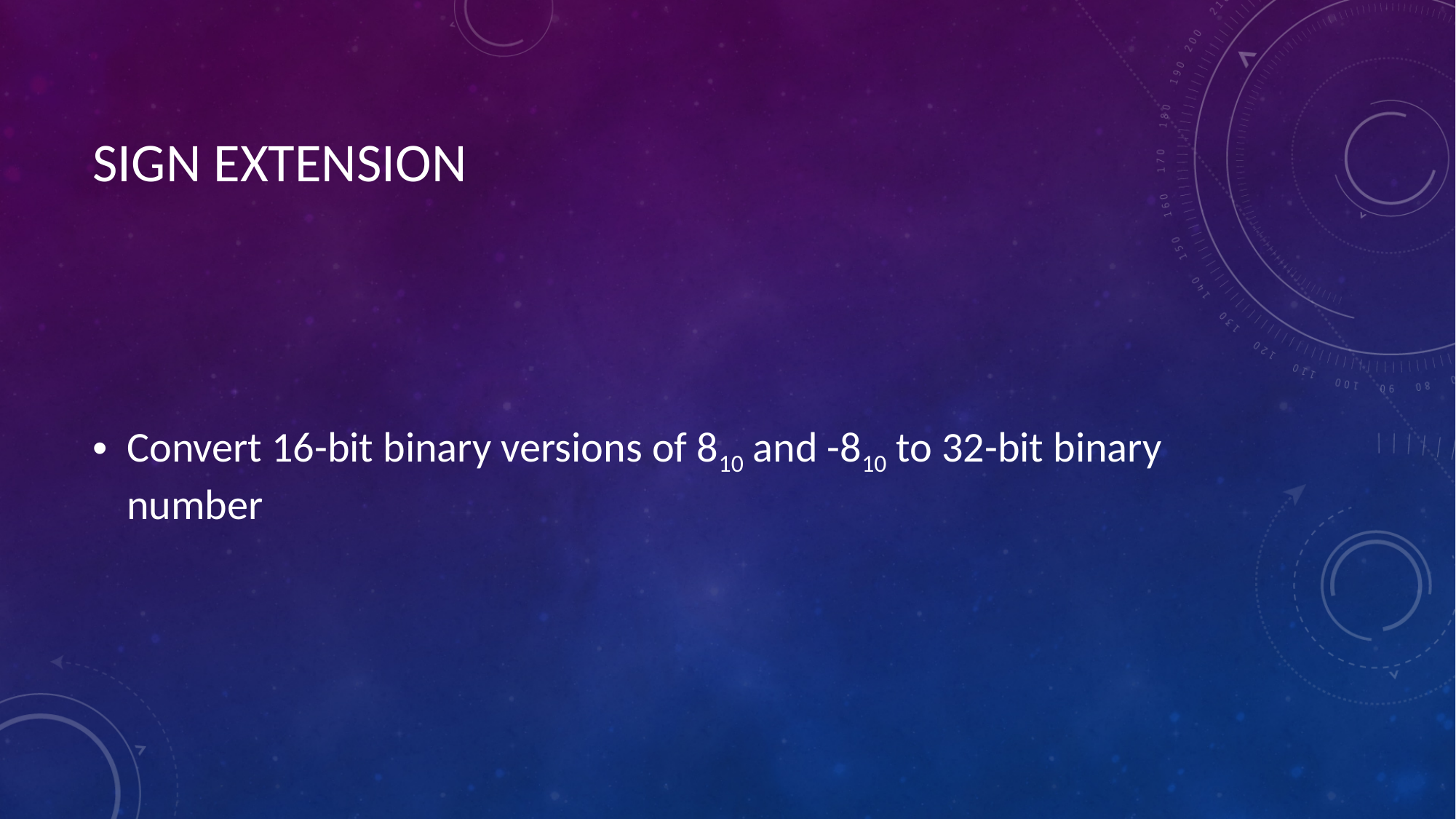

# Sign Extension
Convert 16-bit binary versions of 810 and -810 to 32-bit binary number